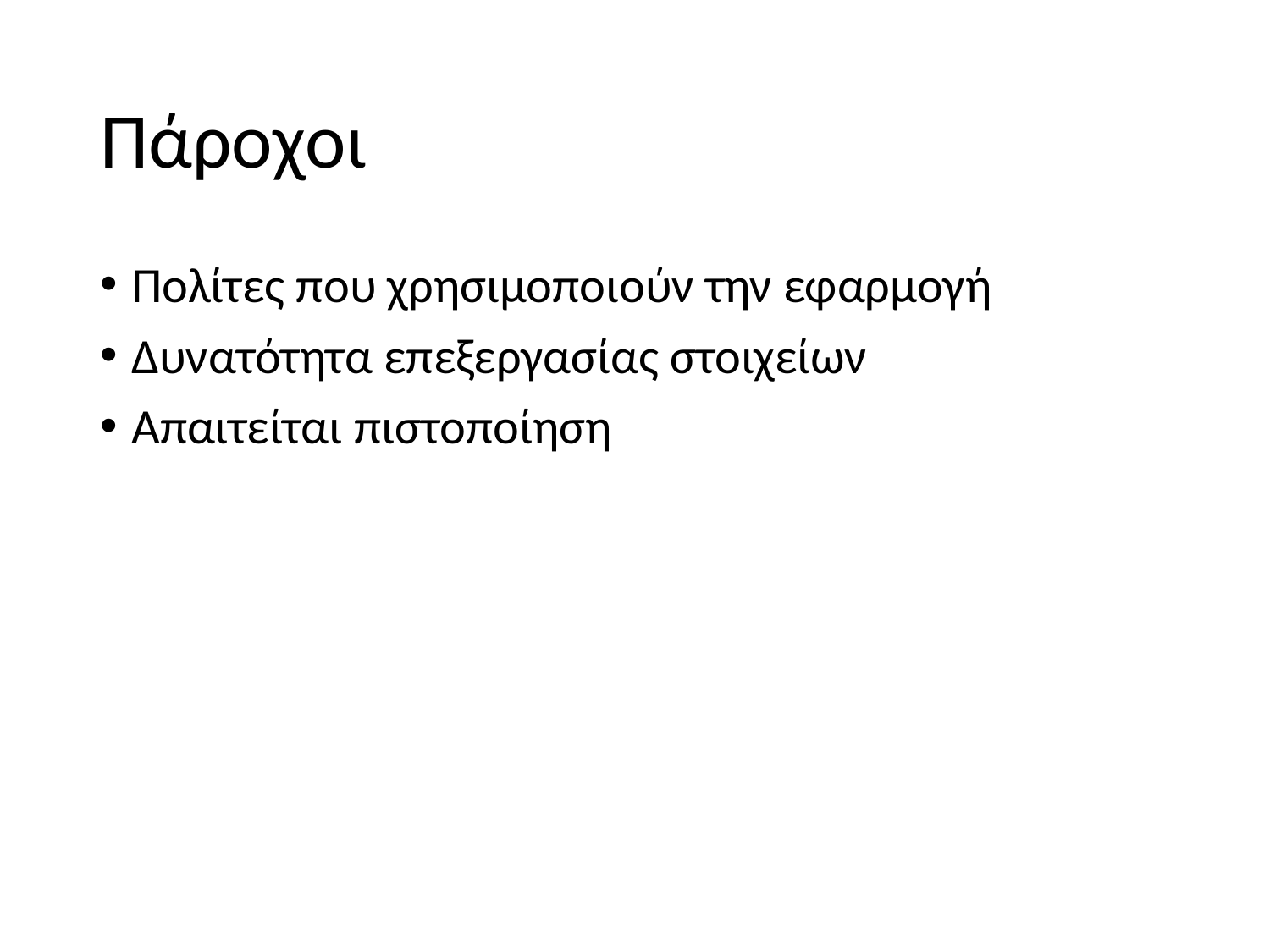

# Πάροχοι
Πολίτες που χρησιμοποιούν την εφαρμογή
Δυνατότητα επεξεργασίας στοιχείων
Απαιτείται πιστοποίηση